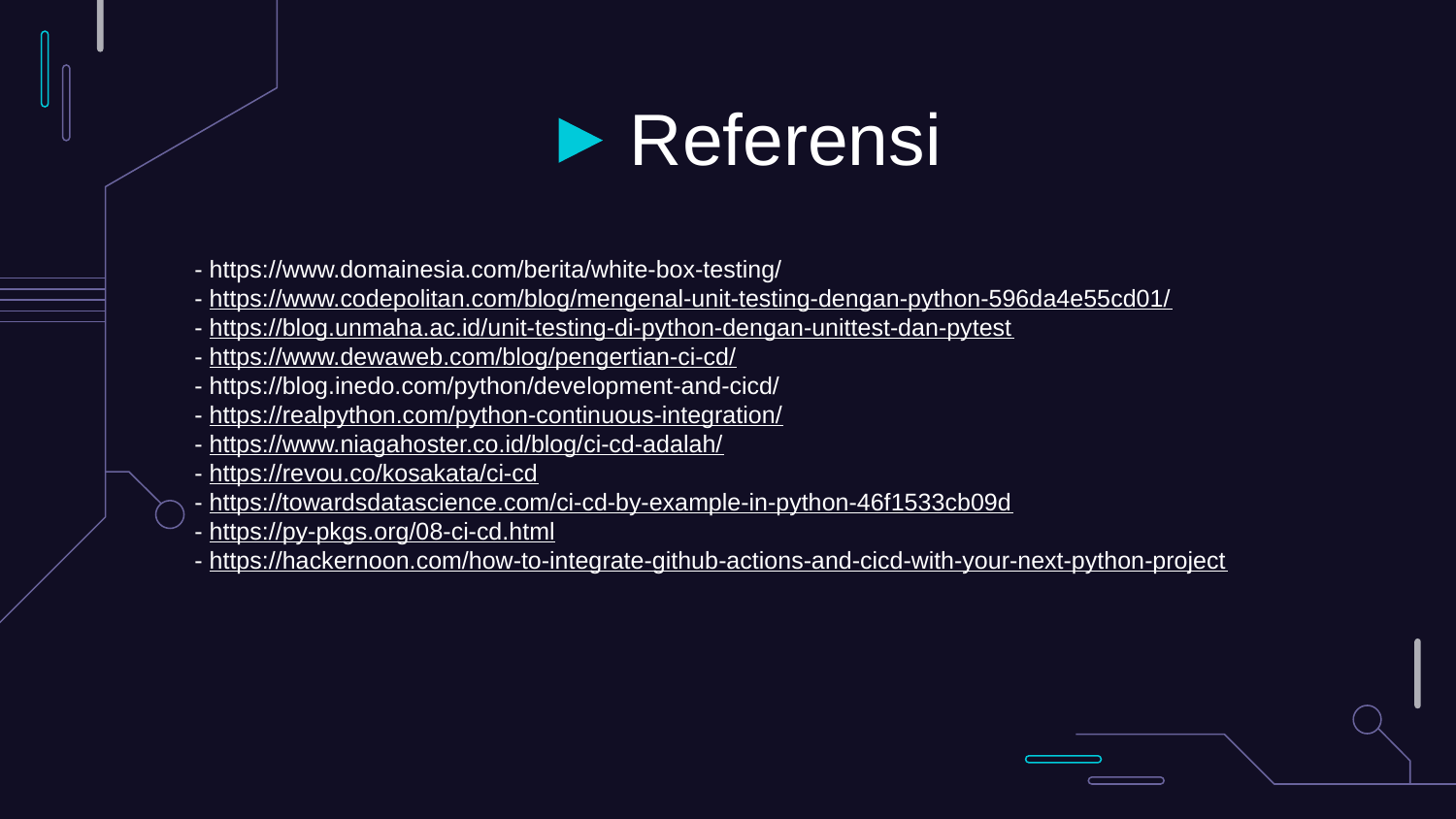

# Referensi

- https://www.domainesia.com/berita/white-box-testing/
- https://www.codepolitan.com/blog/mengenal-unit-testing-dengan-python-596da4e55cd01/
- https://blog.unmaha.ac.id/unit-testing-di-python-dengan-unittest-dan-pytest
- https://www.dewaweb.com/blog/pengertian-ci-cd/
- https://blog.inedo.com/python/development-and-cicd/
- https://realpython.com/python-continuous-integration/
- https://www.niagahoster.co.id/blog/ci-cd-adalah/
- https://revou.co/kosakata/ci-cd
- https://towardsdatascience.com/ci-cd-by-example-in-python-46f1533cb09d
- https://py-pkgs.org/08-ci-cd.html
- https://hackernoon.com/how-to-integrate-github-actions-and-cicd-with-your-next-python-project